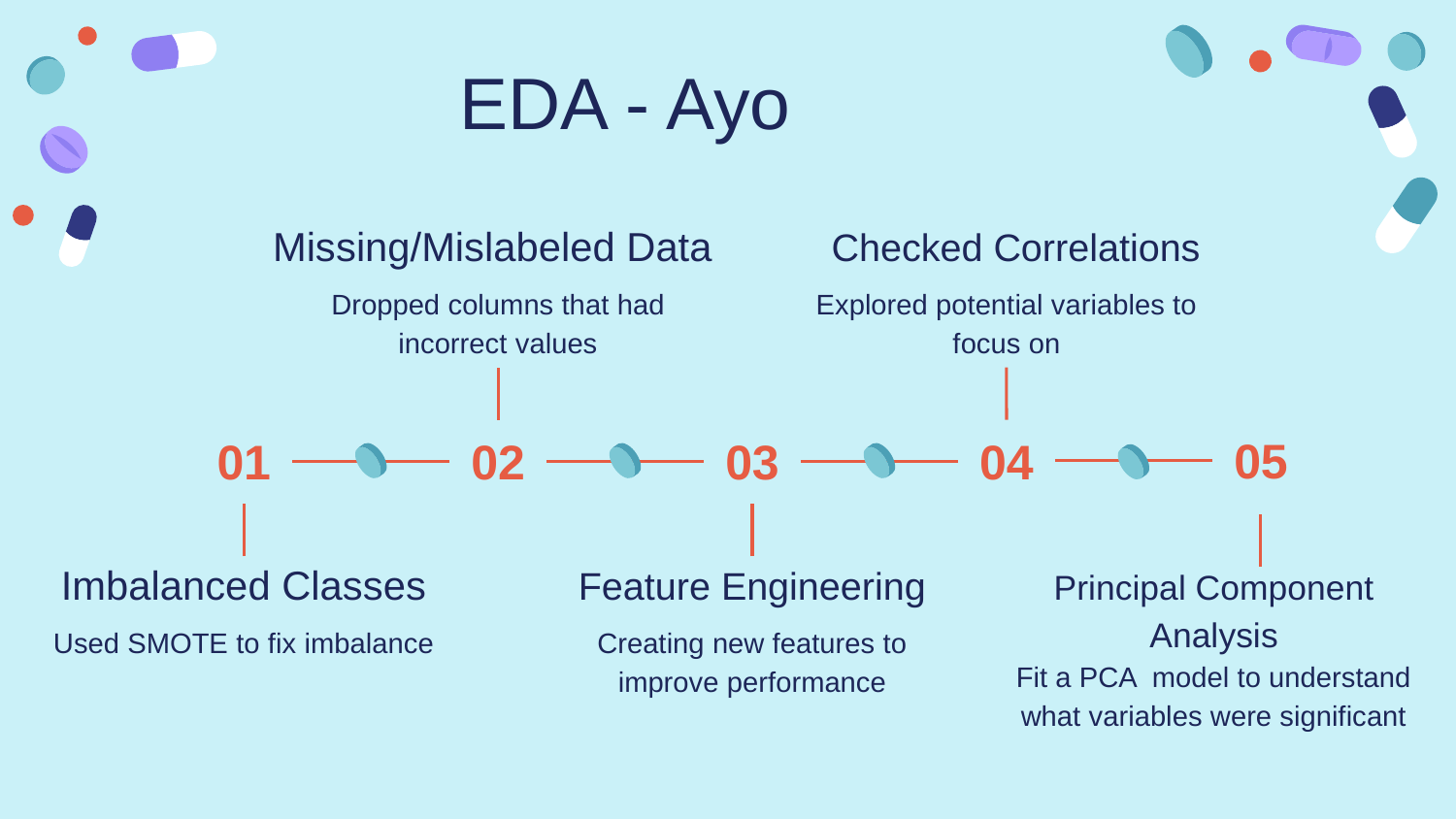

# EDA - Ayo
Missing/Mislabeled Data
Checked Correlations
Explored potential variables to focus on

Dropped columns that had incorrect values
05
01
02
03
04

Imbalanced Classes
Feature Engineering
Principal Component Analysis
Used SMOTE to fix imbalance
Creating new features to improve performance
Fit a PCA  model to understand what variables were significant